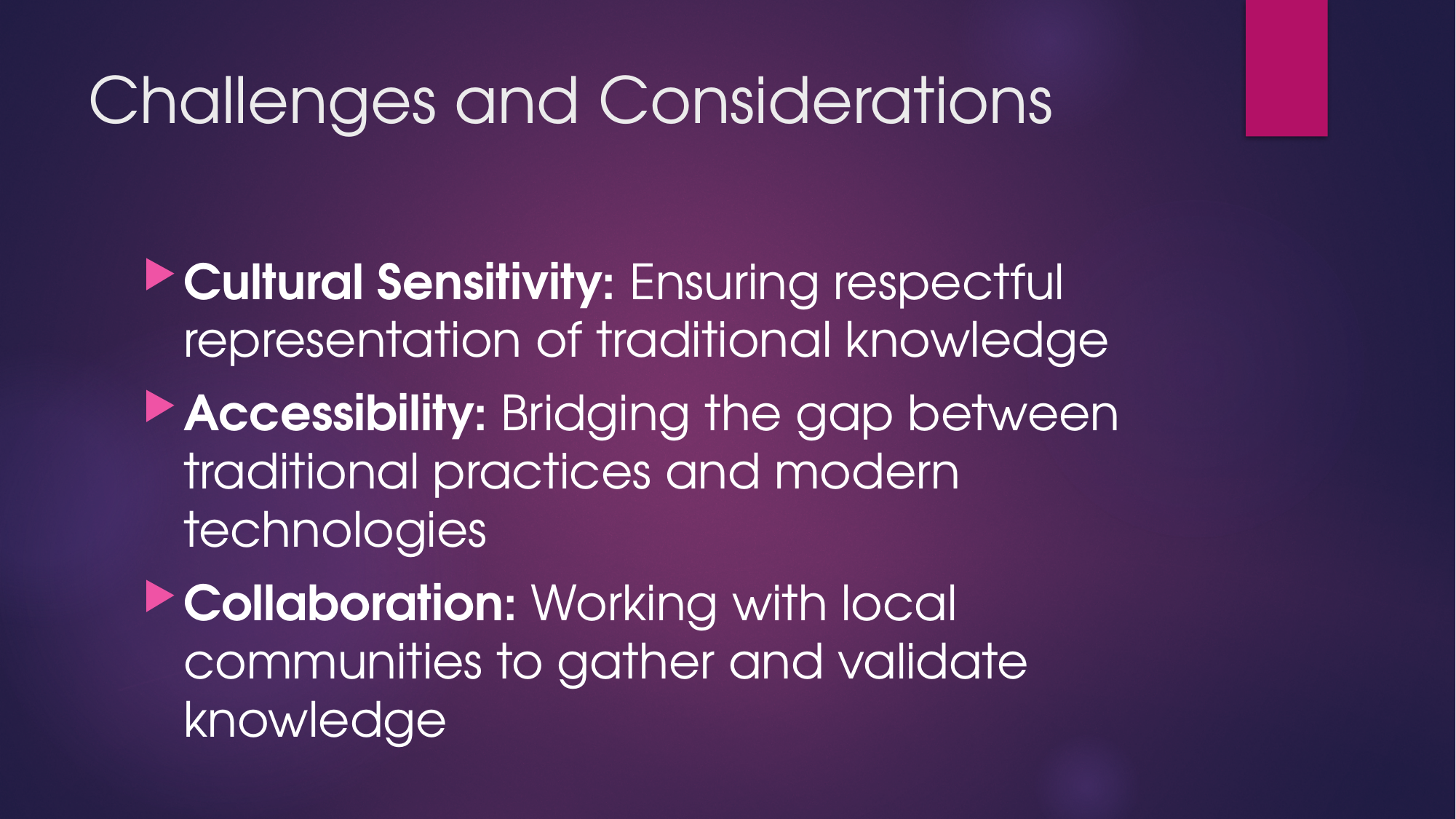

# Challenges and Considerations
Cultural Sensitivity: Ensuring respectful representation of traditional knowledge
Accessibility: Bridging the gap between traditional practices and modern technologies
Collaboration: Working with local communities to gather and validate knowledge